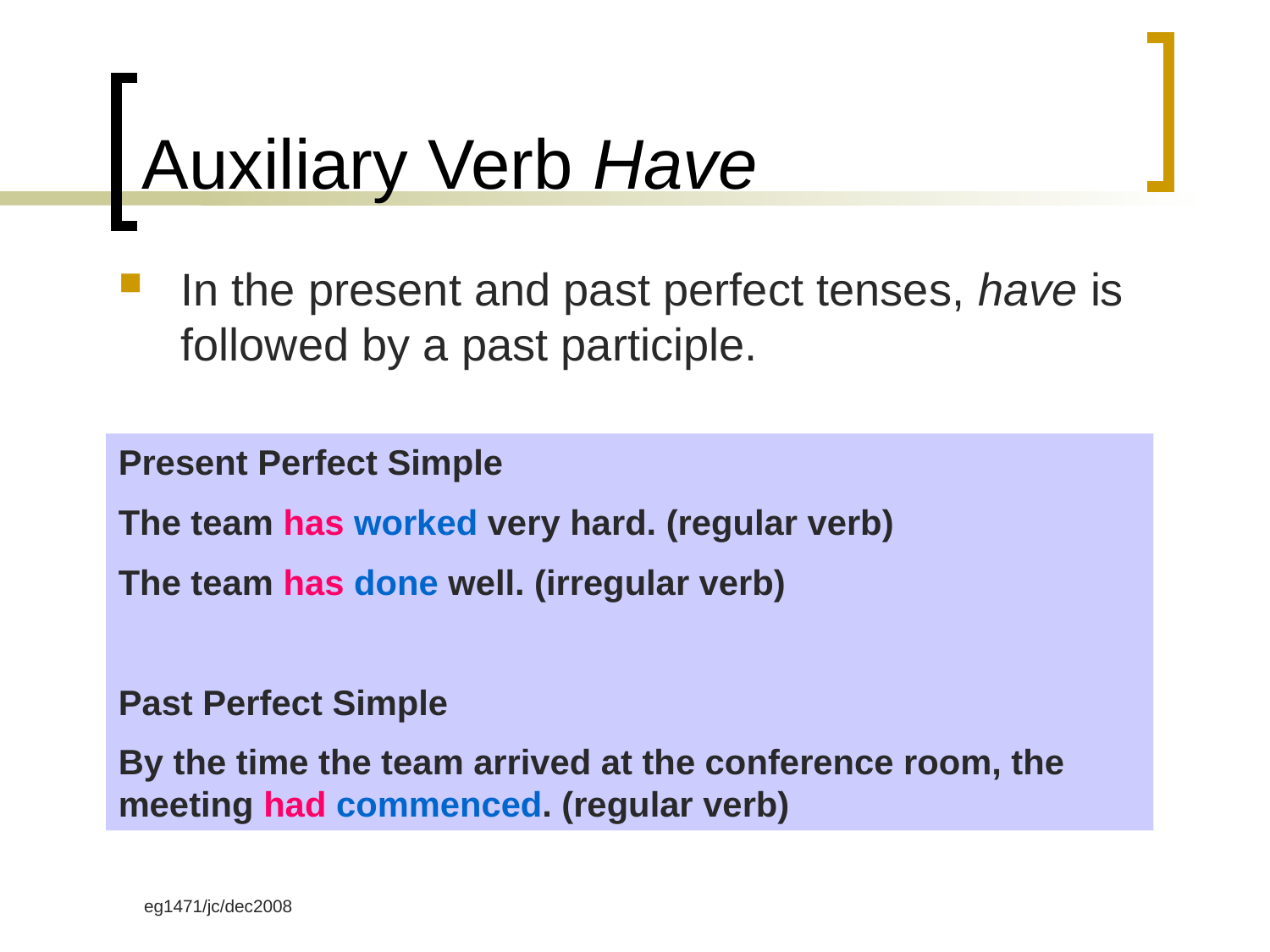

# Auxiliary Verb Have
In the present and past perfect tenses, have is followed by a past participle.

Present Perfect Simple
The team has worked very hard. (regular verb)
The team has done well. (irregular verb)

Past Perfect Simple
By the time the team arrived at the conference room, the meeting had commenced. (regular verb)
eg1471/jc/dec2008